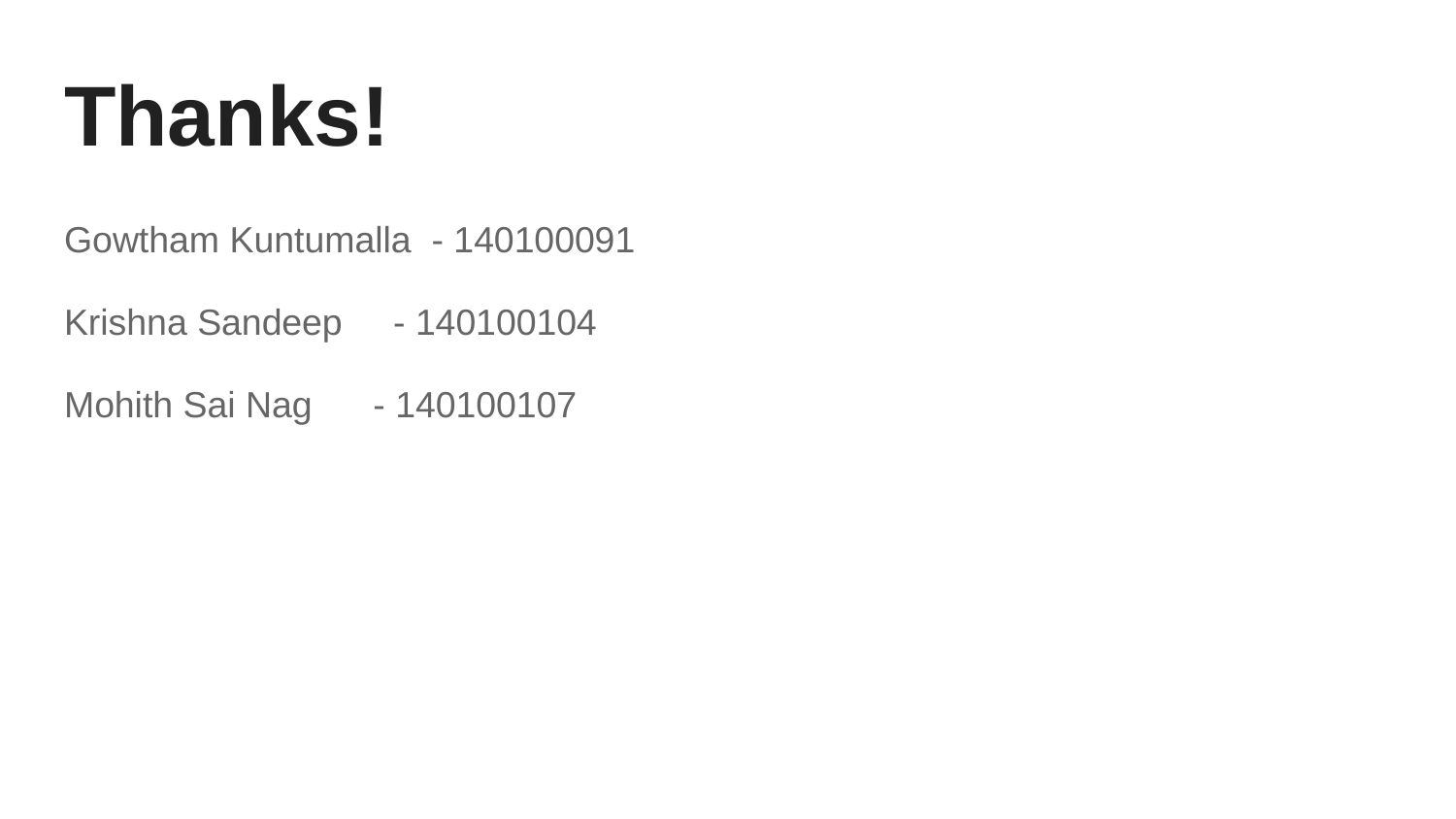

# Thanks!
Gowtham Kuntumalla  - 140100091
Krishna Sandeep     - 140100104
Mohith Sai Nag      - 140100107